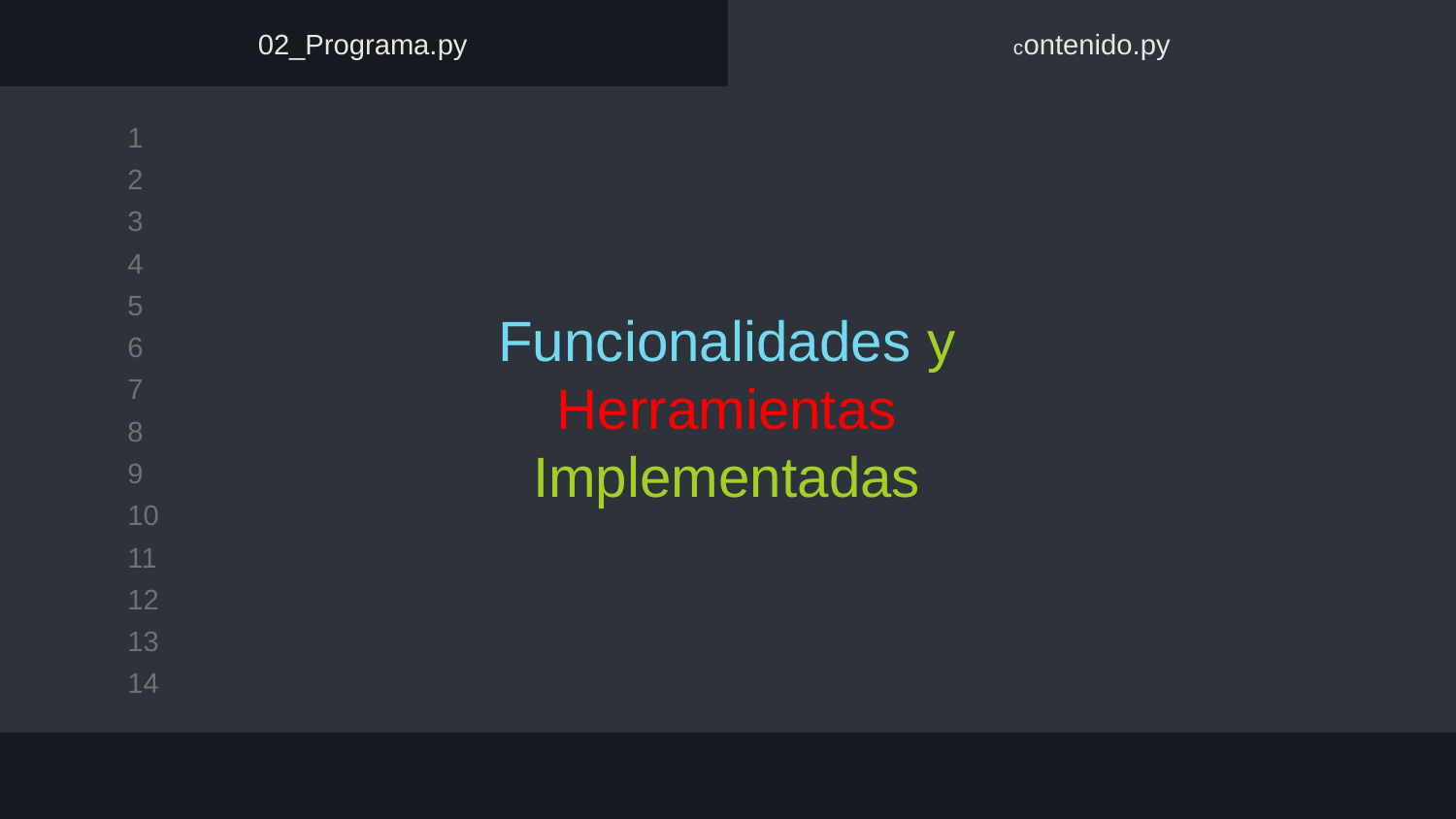

02_Programa.py
contenido.py
# Funcionalidades y Herramientas Implementadas